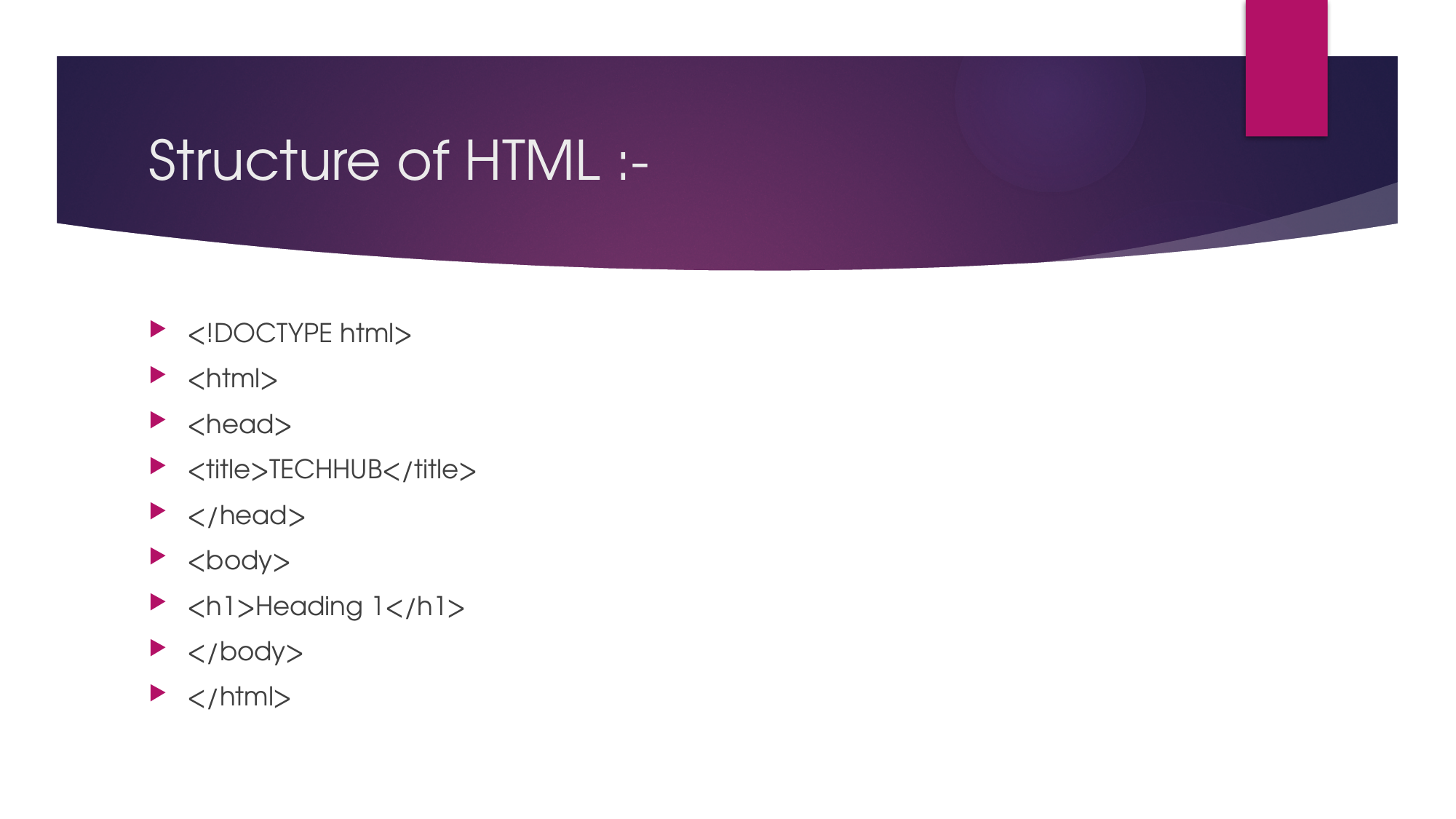

# Structure of HTML :-
<!DOCTYPE html>
<html>
<head>
<title>TECHHUB</title>
</head>
<body>
<h1>Heading 1</h1>
</body>
</html>